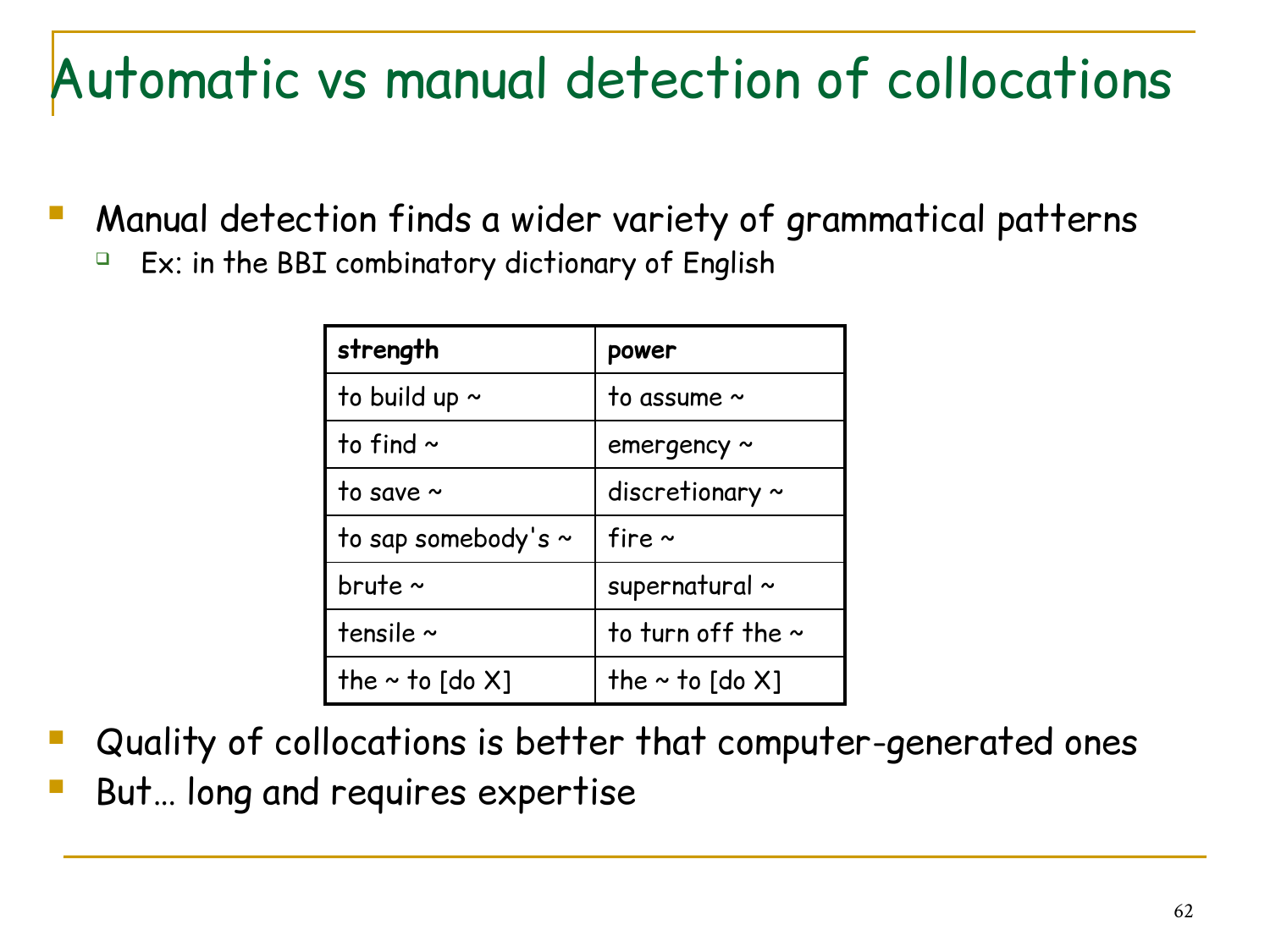

# Automatic vs manual detection of collocations
Manual detection finds a wider variety of grammatical patterns
Ex: in the BBI combinatory dictionary of English

Quality of collocations is better that computer-generated ones
But… long and requires expertise
| strength | power |
| --- | --- |
| to build up ~ | to assume ~ |
| to find ~ | emergency ~ |
| to save ~ | discretionary ~ |
| to sap somebody's ~ | fire ~ |
| brute ~ | supernatural ~ |
| tensile ~ | to turn off the ~ |
| the ~ to [do X] | the ~ to [do X] |
62